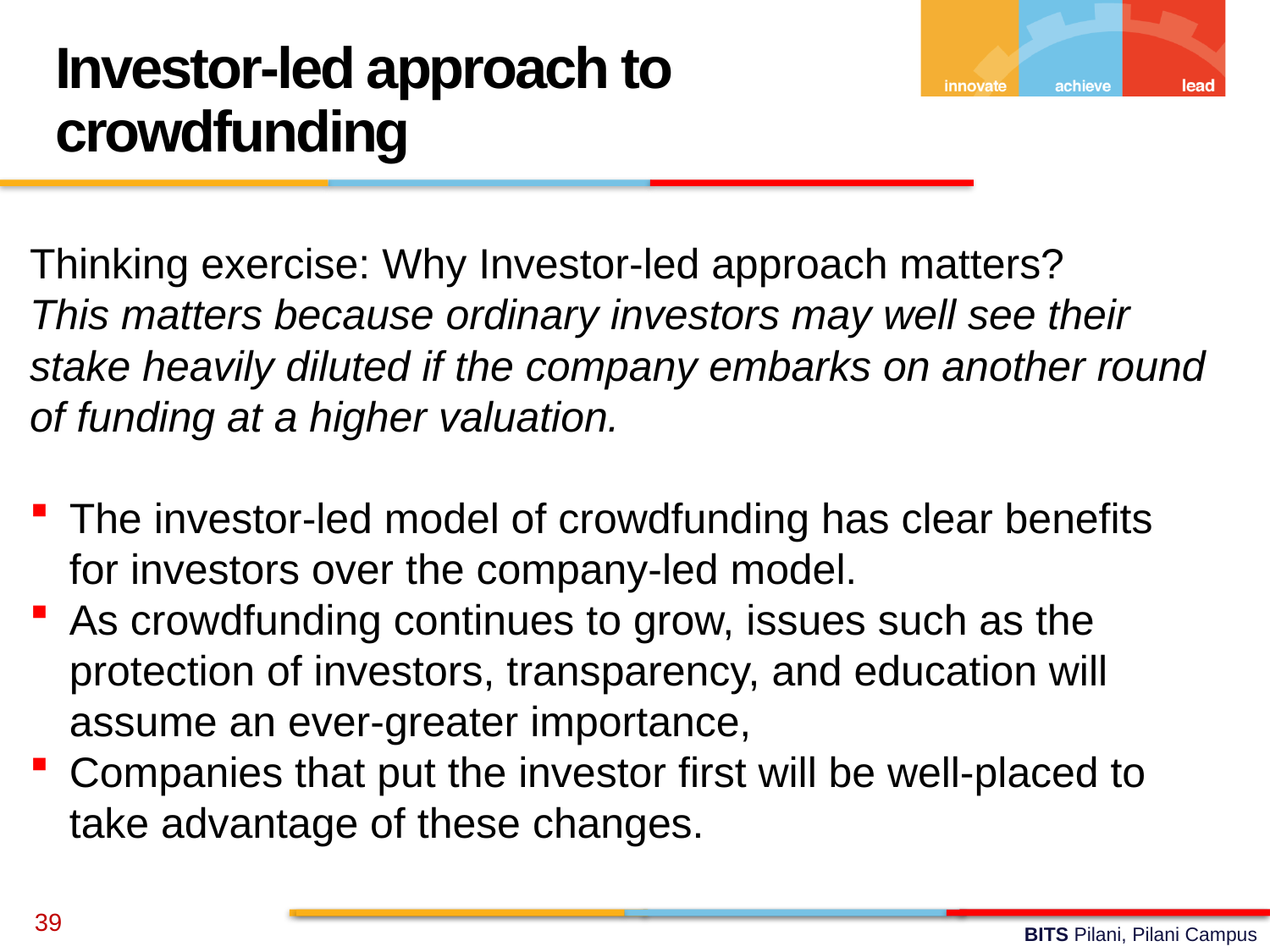

Investor-led approach to crowdfunding

Thinking exercise: Why Investor-led approach matters?
This matters because ordinary investors may well see their stake heavily diluted if the company embarks on another round of funding at a higher valuation.

The investor‐led model of crowdfunding has clear benefits for investors over the company‐led model.
As crowdfunding continues to grow, issues such as the protection of investors, transparency, and education will assume an ever-greater importance,
Companies that put the investor first will be well‐placed to take advantage of these changes.
39